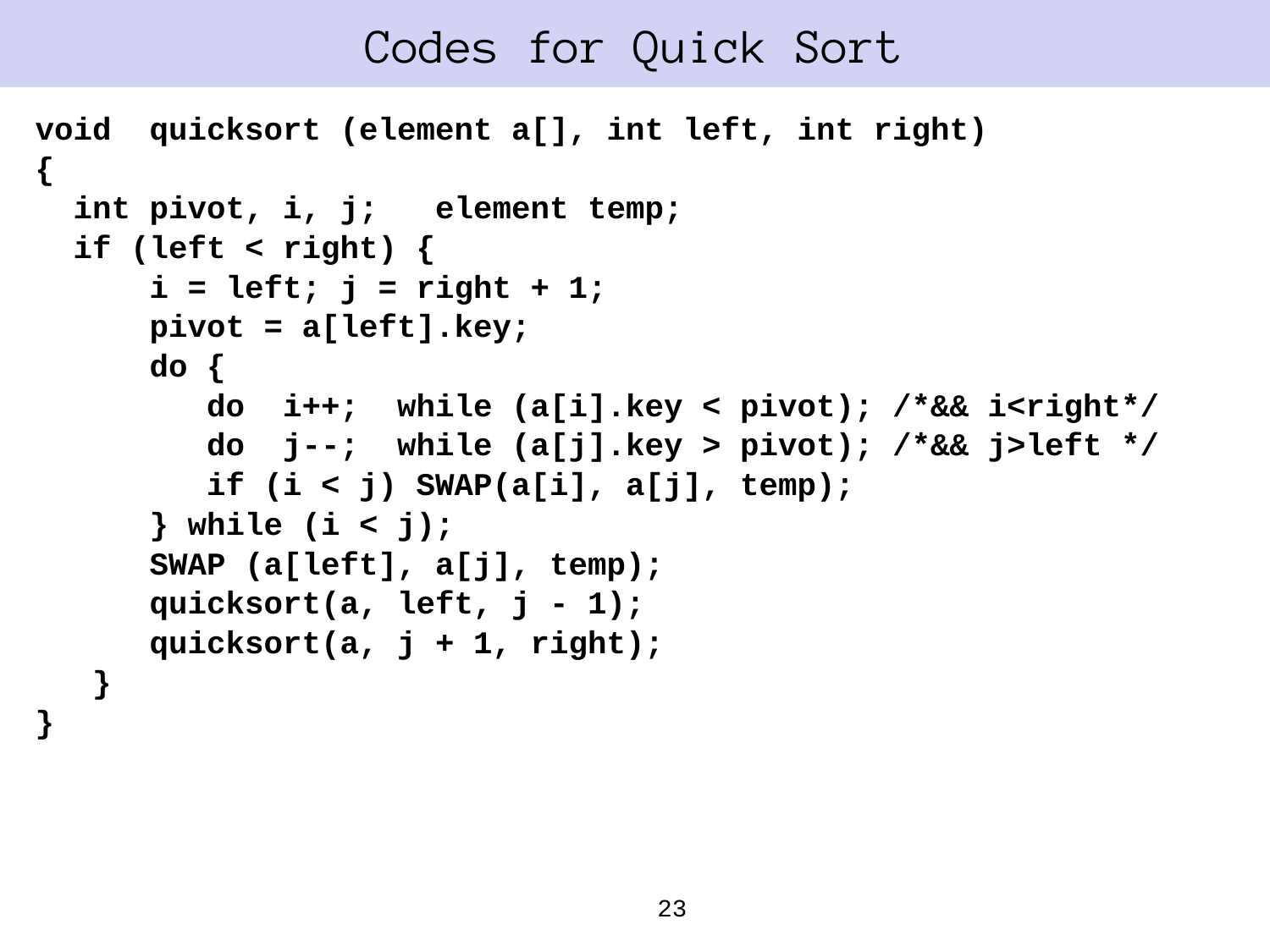

# Codes for Quick Sort
void  quicksort (element a[], int left, int right)
{
  int pivot, i, j;   element temp;
  if (left < right) {
      i = left; j = right + 1;
      pivot = a[left].key;
      do {
         do  i++;  while (a[i].key < pivot); /*&& i<right*/
         do  j--;  while (a[j].key > pivot); /*&& j>left */
         if (i < j) SWAP(a[i], a[j], temp);
      } while (i < j);
      SWAP (a[left], a[j], temp);
      quicksort(a, left, j - 1);
      quicksort(a, j + 1, right);
   }
}
23